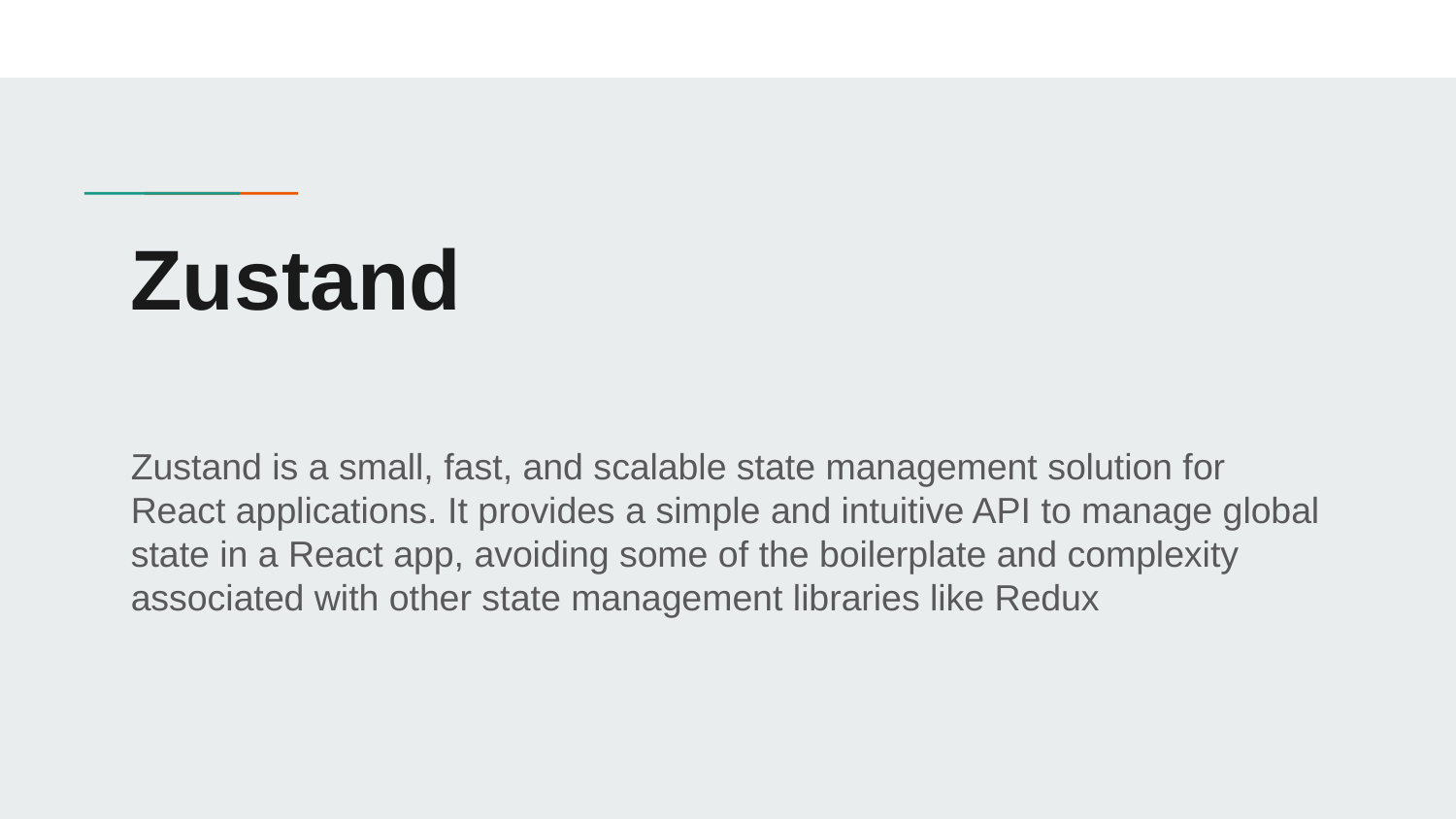

# Zustand
Zustand is a small, fast, and scalable state management solution for React applications. It provides a simple and intuitive API to manage global state in a React app, avoiding some of the boilerplate and complexity associated with other state management libraries like Redux